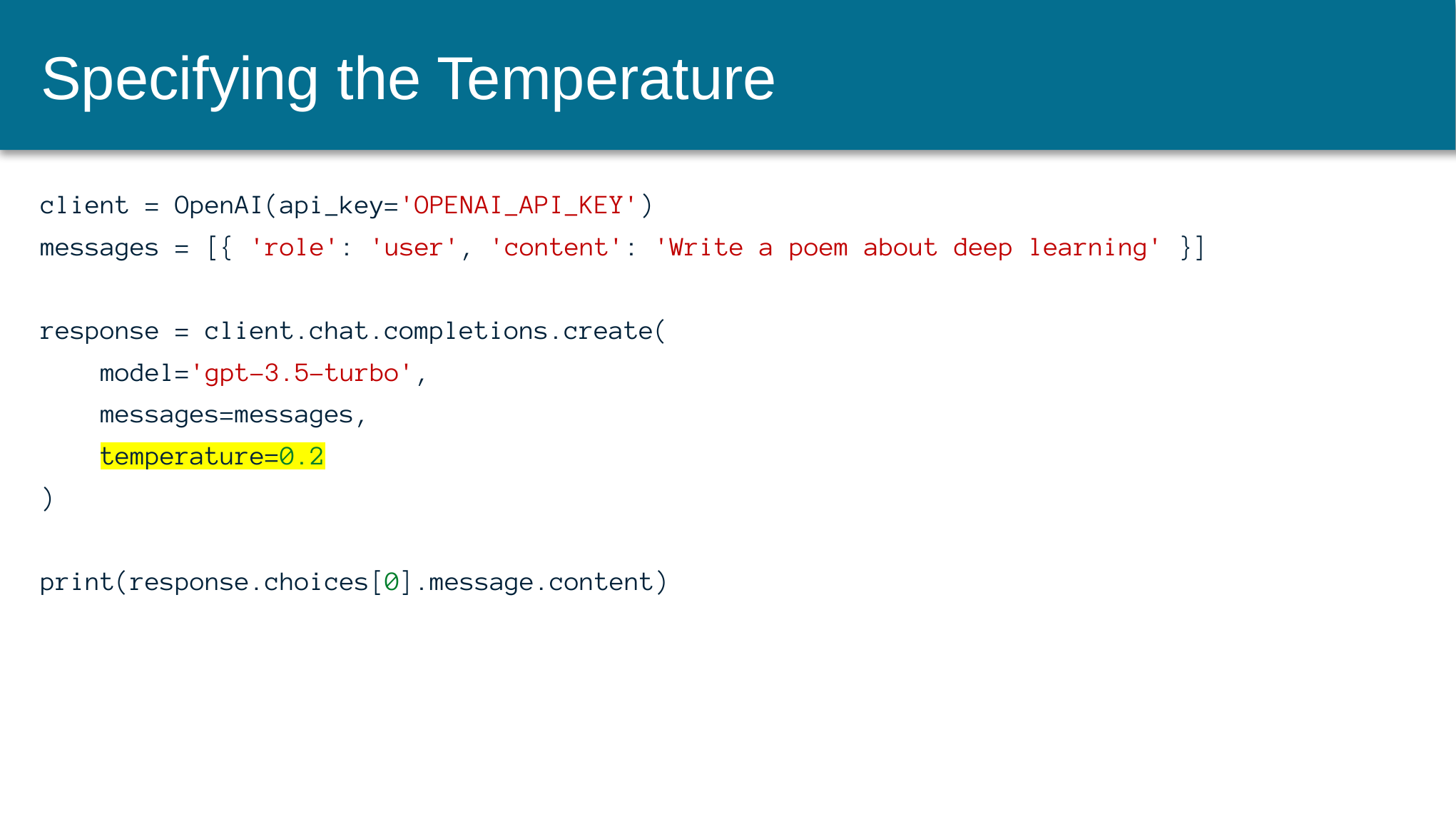

# Specifying the Temperature
client = OpenAI(api_key='OPENAI_API_KEY')
messages = [{ 'role': 'user', 'content': 'Write a poem about deep learning' }]

response = client.chat.completions.create(
    model='gpt-3.5-turbo',
    messages=messages,
    temperature=0.2
)

print(response.choices[0].message.content)